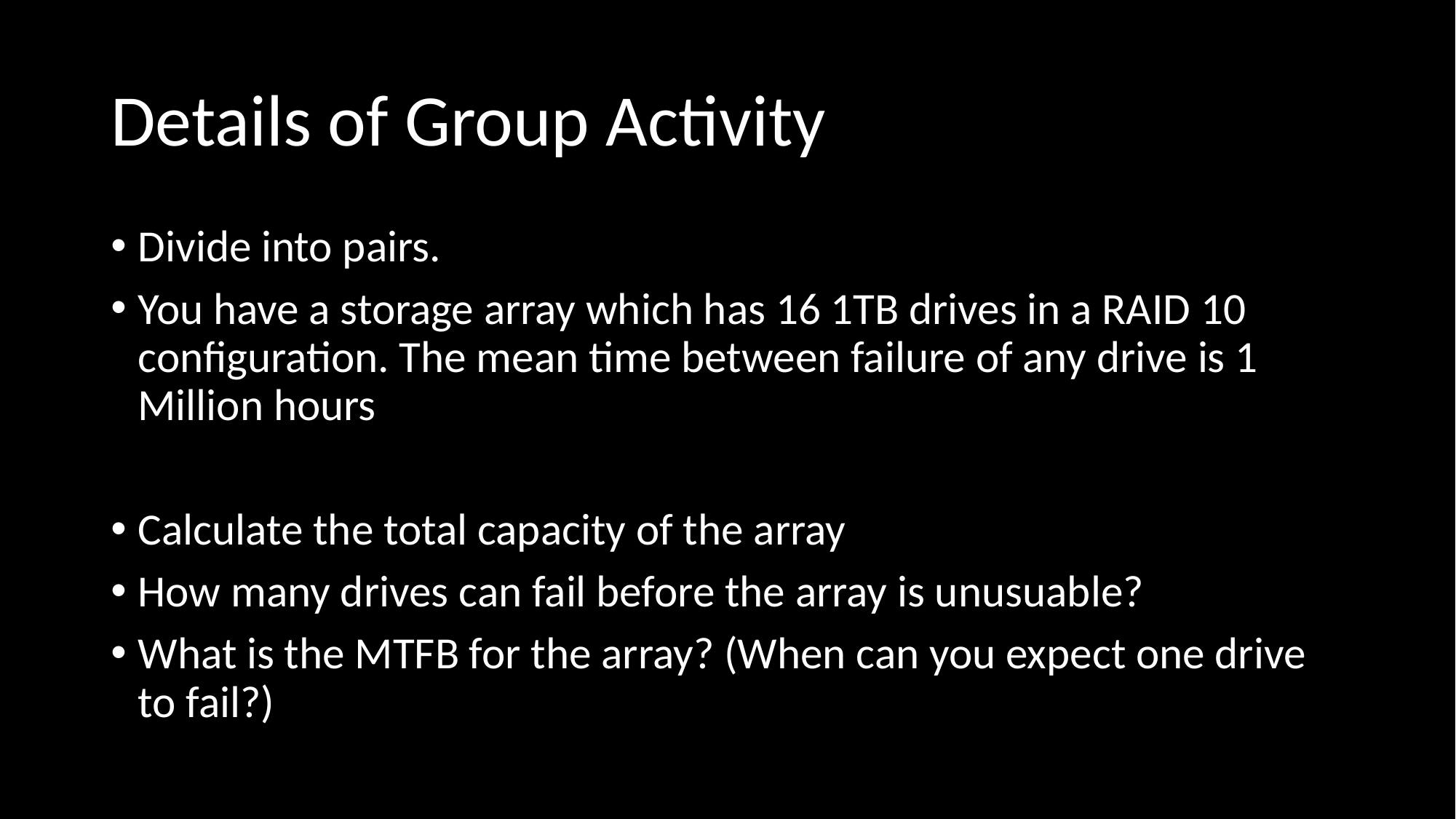

# Details of Group Activity
Divide into pairs.
You have a storage array which has 16 1TB drives in a RAID 10 configuration. The mean time between failure of any drive is 1 Million hours

Calculate the total capacity of the array
How many drives can fail before the array is unusuable?
What is the MTFB for the array? (When can you expect one drive to fail?)